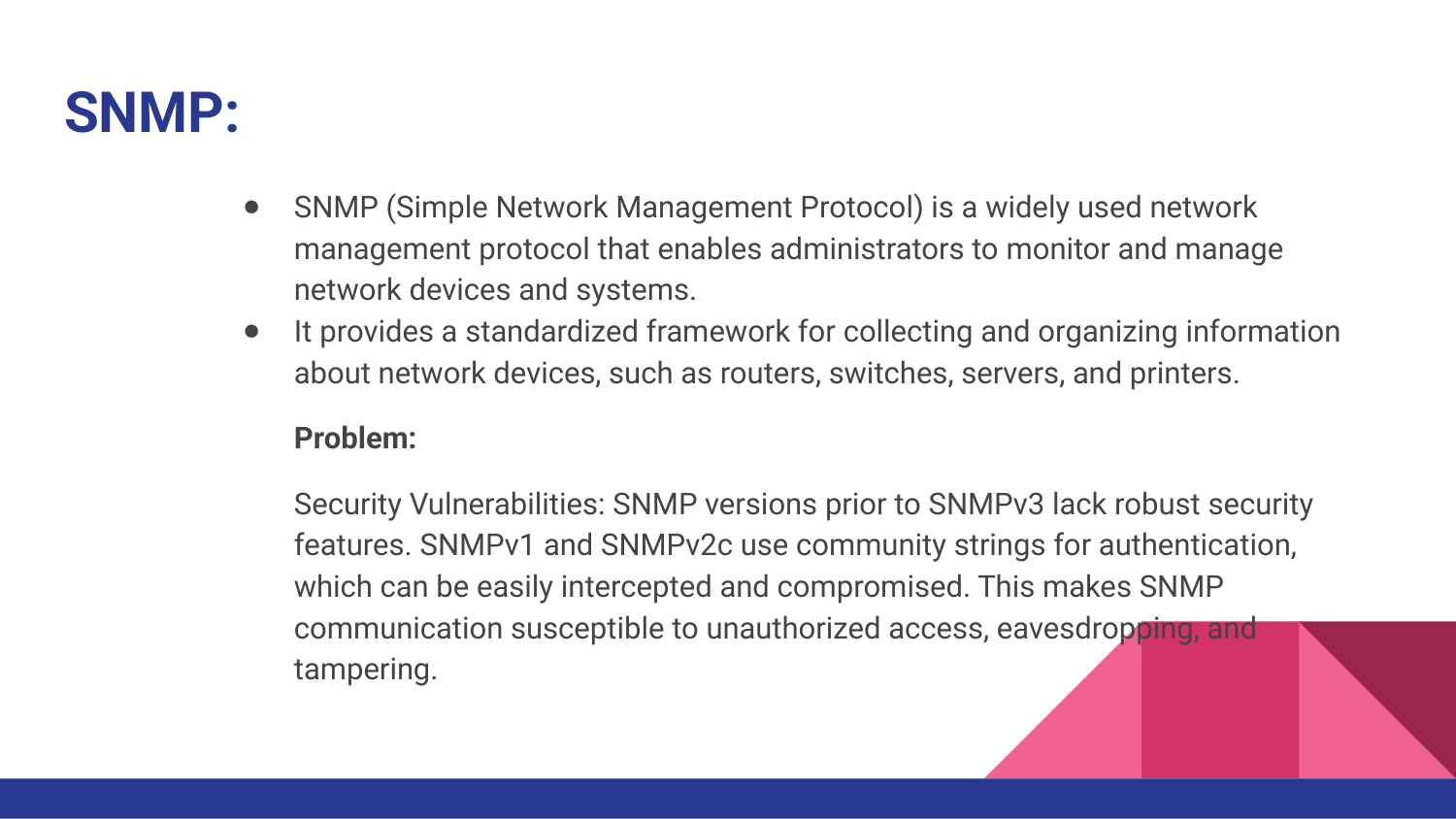

# SNMP:
SNMP (Simple Network Management Protocol) is a widely used network management protocol that enables administrators to monitor and manage network devices and systems.
It provides a standardized framework for collecting and organizing information about network devices, such as routers, switches, servers, and printers.
Problem:
Security Vulnerabilities: SNMP versions prior to SNMPv3 lack robust security features. SNMPv1 and SNMPv2c use community strings for authentication, which can be easily intercepted and compromised. This makes SNMP communication susceptible to unauthorized access, eavesdropping, and tampering.